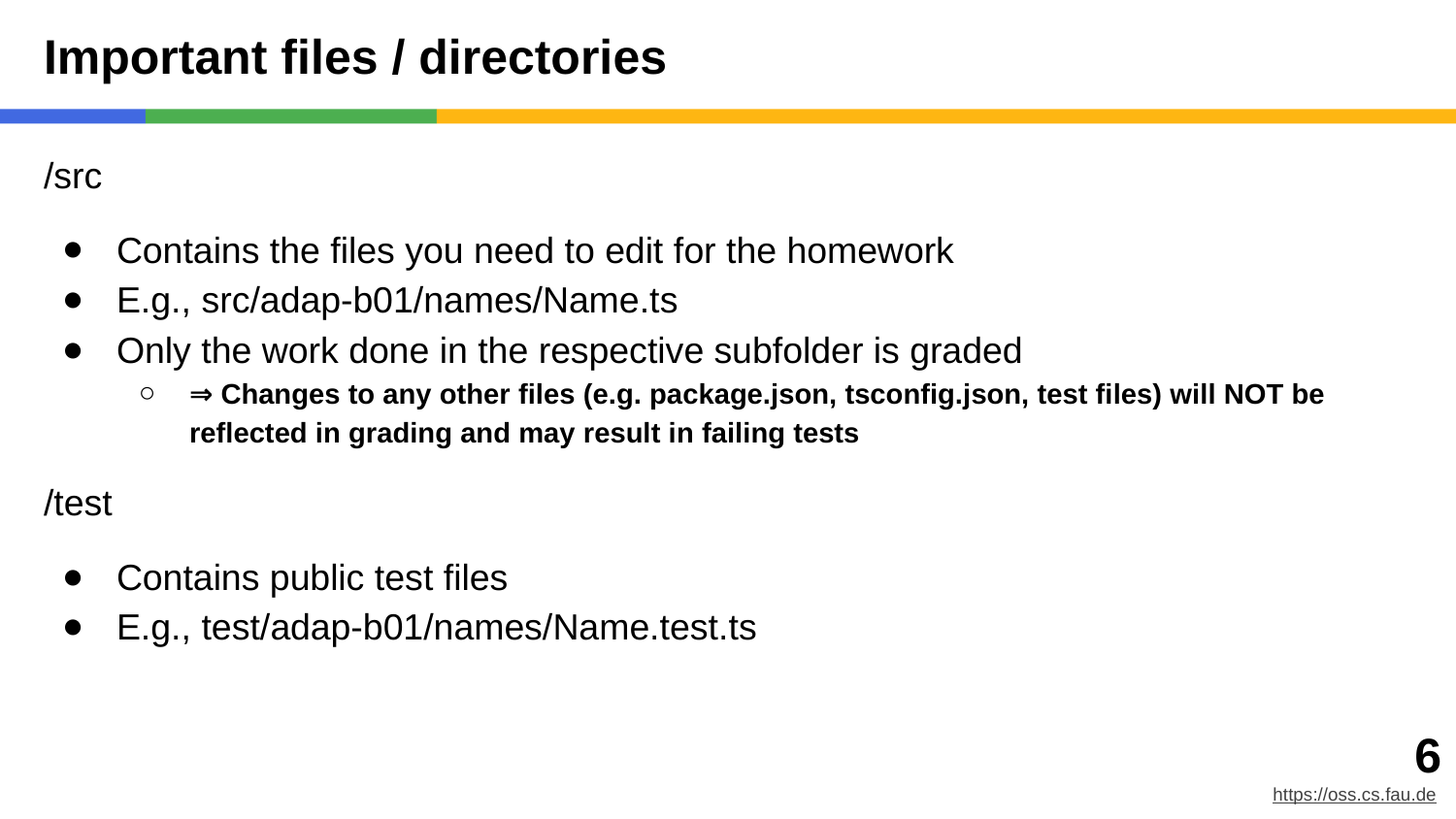

# Important files / directories
/src
Contains the files you need to edit for the homework
E.g., src/adap-b01/names/Name.ts
Only the work done in the respective subfolder is graded
⇒ Changes to any other files (e.g. package.json, tsconfig.json, test files) will NOT be reflected in grading and may result in failing tests
/test
Contains public test files
E.g., test/adap-b01/names/Name.test.ts
6
https://oss.cs.fau.de